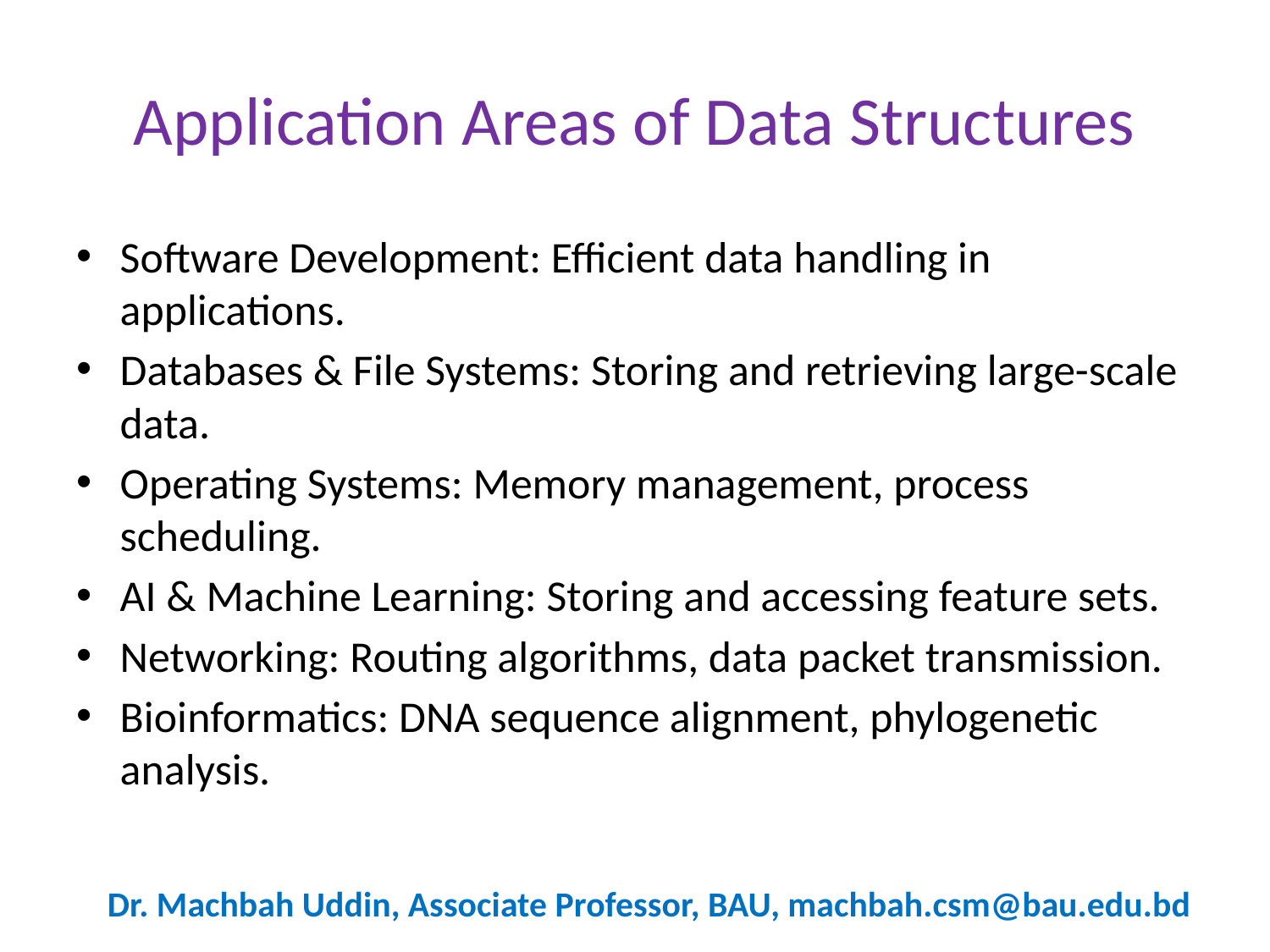

# Application Areas of Data Structures
Software Development: Efficient data handling in applications.
Databases & File Systems: Storing and retrieving large-scale data.
Operating Systems: Memory management, process scheduling.
AI & Machine Learning: Storing and accessing feature sets.
Networking: Routing algorithms, data packet transmission.
Bioinformatics: DNA sequence alignment, phylogenetic analysis.